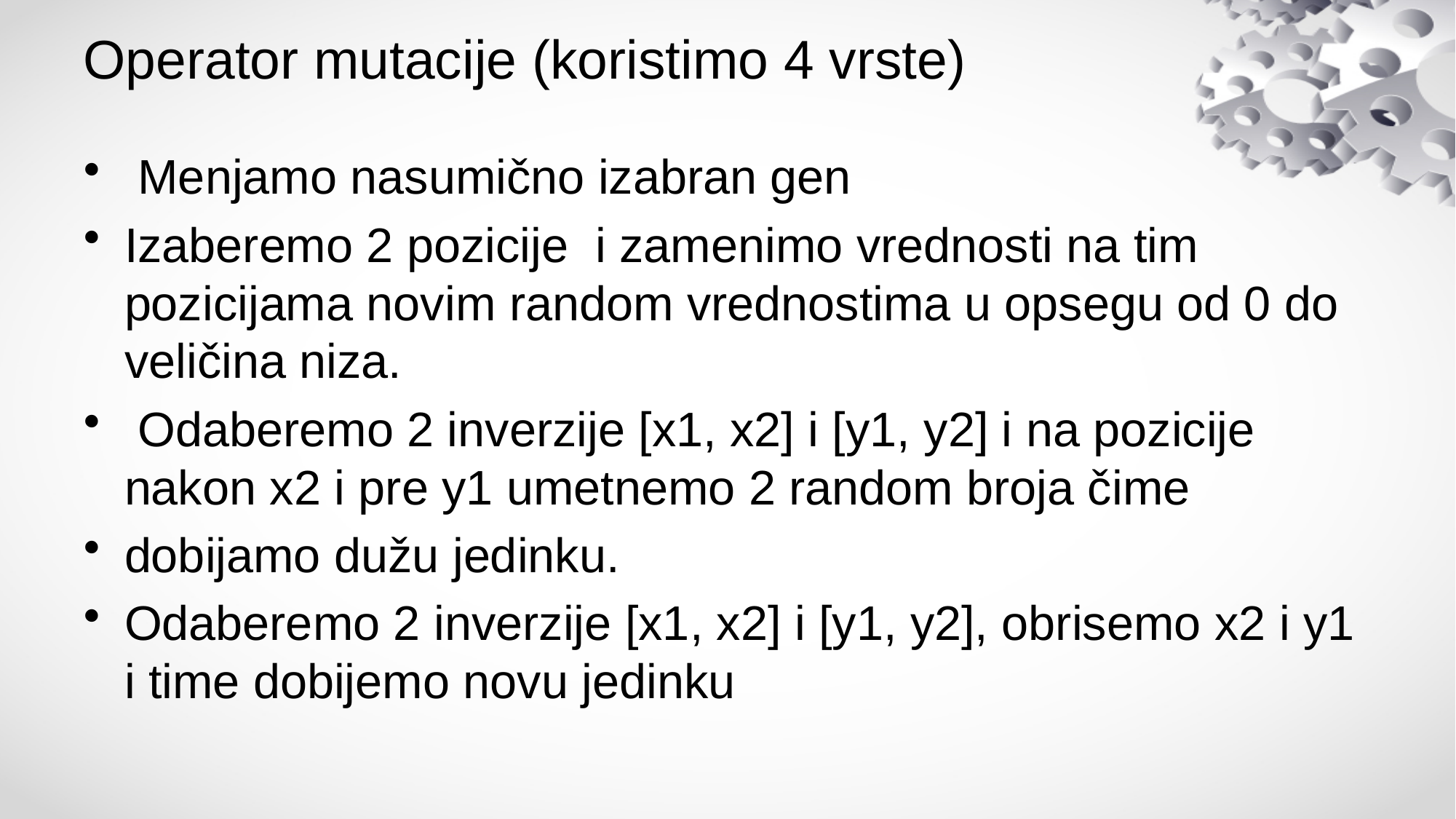

# Operator mutacije (koristimo 4 vrste)
 Menjamo nasumično izabran gen
Izaberemo 2 pozicije  i zamenimo vrednosti na tim pozicijama novim random vrednostima u opsegu od 0 do veličina niza.
 Odaberemo 2 inverzije [x1, x2] i [y1, y2] i na pozicije nakon x2 i pre y1 umetnemo 2 random broja čime
dobijamo dužu jedinku.
Odaberemo 2 inverzije [x1, x2] i [y1, y2], obrisemo x2 i y1 i time dobijemo novu jedinku